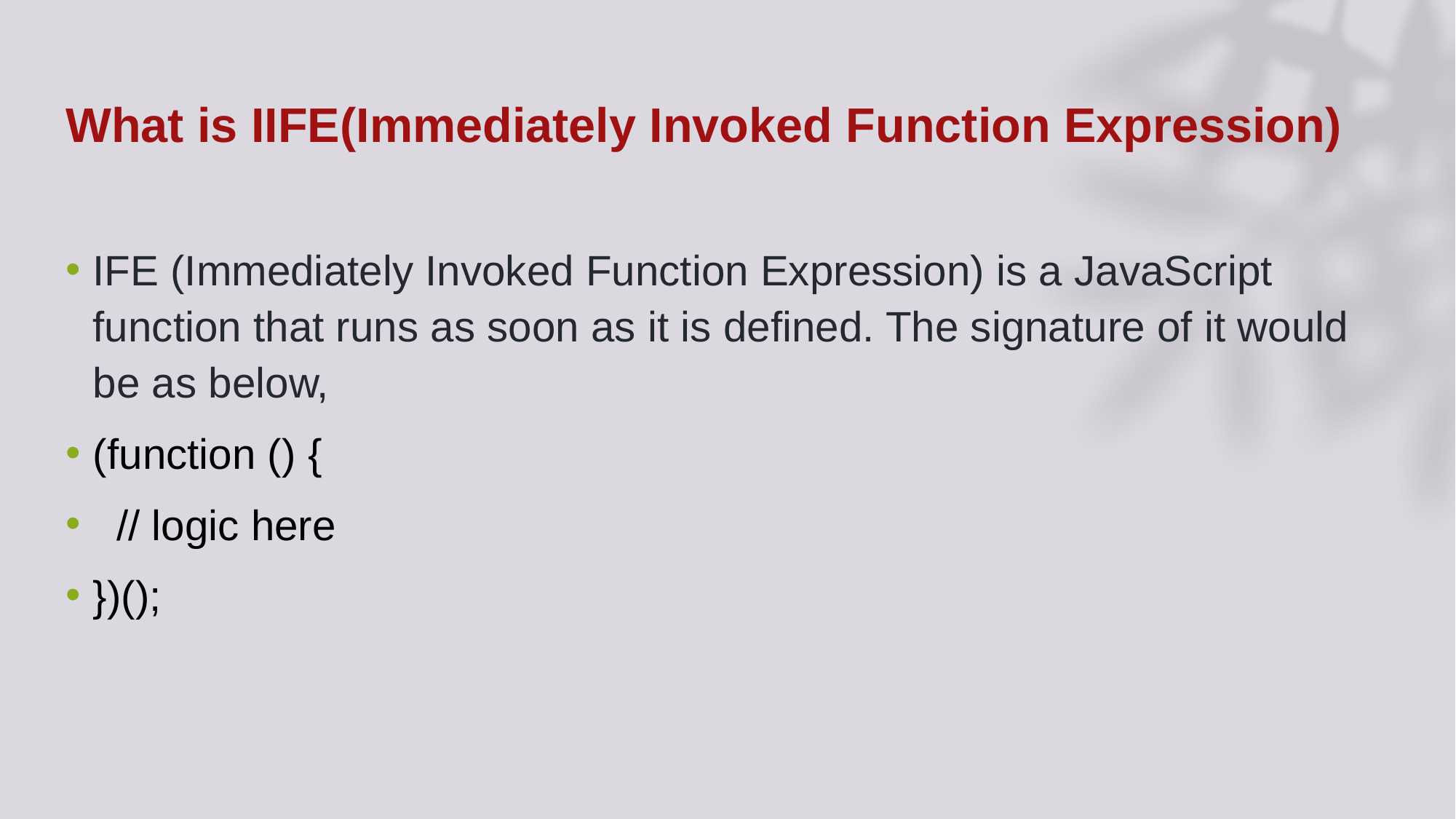

# What is IIFE(Immediately Invoked Function Expression)
IFE (Immediately Invoked Function Expression) is a JavaScript function that runs as soon as it is defined. The signature of it would be as below,
(function () {
  // logic here
})();